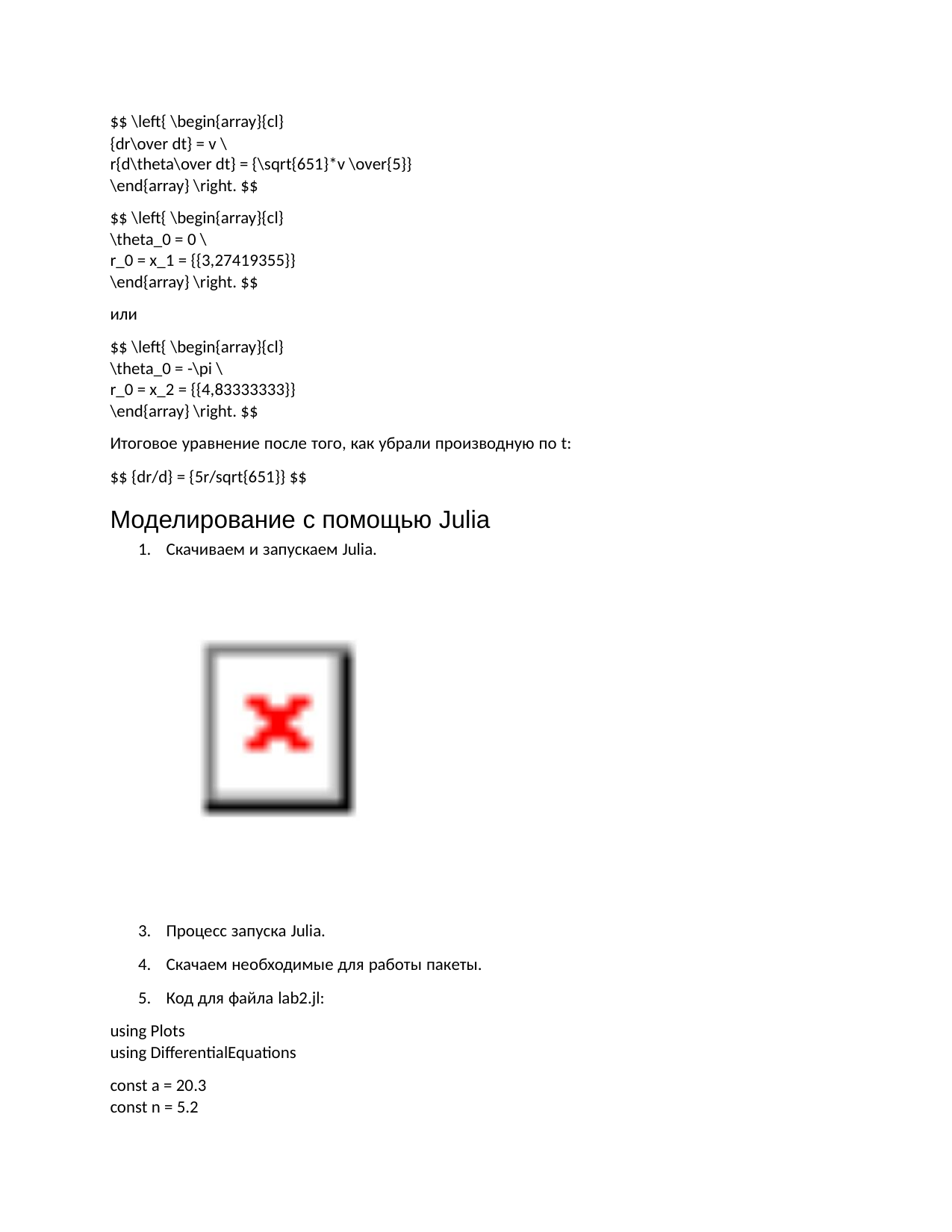

$$ \left{ \begin{array}{cl}
{dr\over dt} = v \
r{d\theta\over dt} = {\sqrt{651}*v \over{5}}
\end{array} \right. $$
$$ \left{ \begin{array}{cl}
\theta_0 = 0 \
r_0 = x_1 = {{3,27419355}}
\end{array} \right. $$
или
$$ \left{ \begin{array}{cl}
\theta_0 = -\pi \
r_0 = x_2 = {{4,83333333}}
\end{array} \right. $$
Итоговое уравнение после того, как убрали производную по t:
$$ {dr/d} = {5r/sqrt{651}} $$
Моделирование с помощью Julia
1. Скачиваем и запускаем Julia.

3. Процесс запуска Julia.
4. Скачаем необходимые для работы пакеты.
5. Код для файла lab2.jl:
using Plots
using DifferentialEquations
const a = 20.3
const n = 5.2